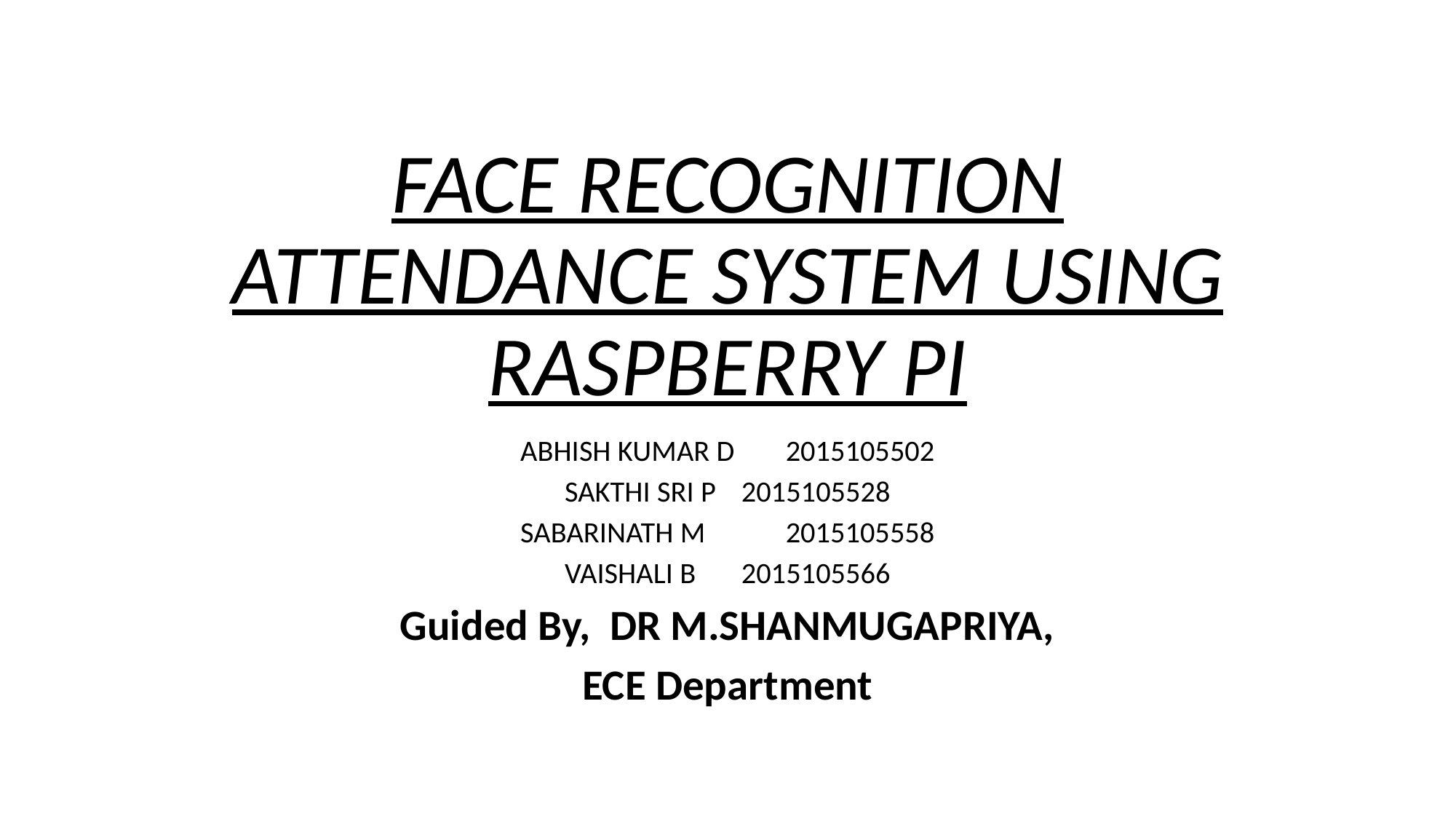

# FACE RECOGNITION ATTENDANCE SYSTEM USING RASPBERRY PI
ABHISH KUMAR D	2015105502
SAKTHI SRI P 		2015105528
SABARINATH M 	2015105558
VAISHALI B 		2015105566
Guided By,  DR M.SHANMUGAPRIYA,
 ECE Department